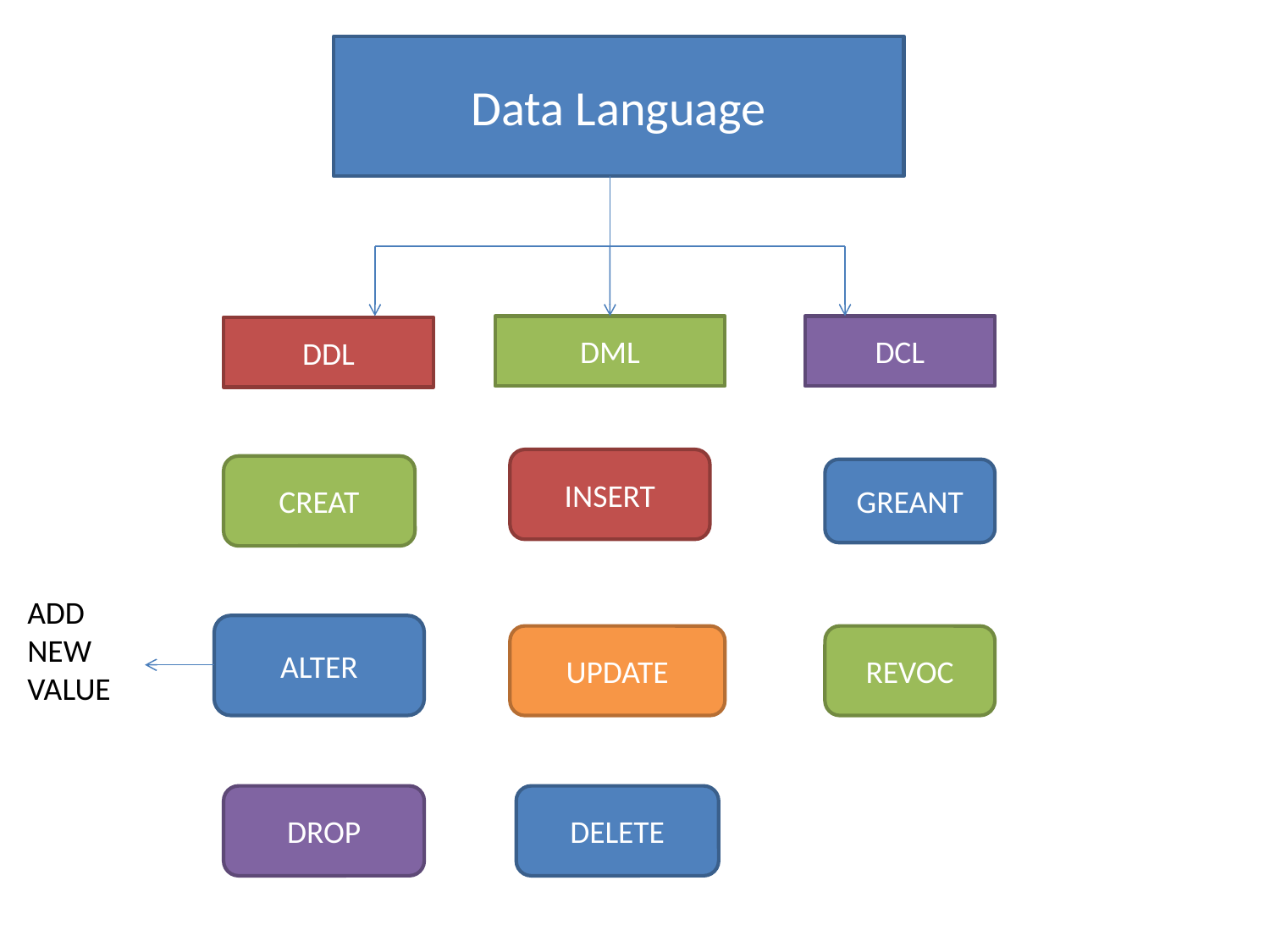

Data Language
DML
DCL
DDL
INSERT
CREAT
GREANT
ADD NEW VALUE
ALTER
UPDATE
REVOC
DROP
DELETE